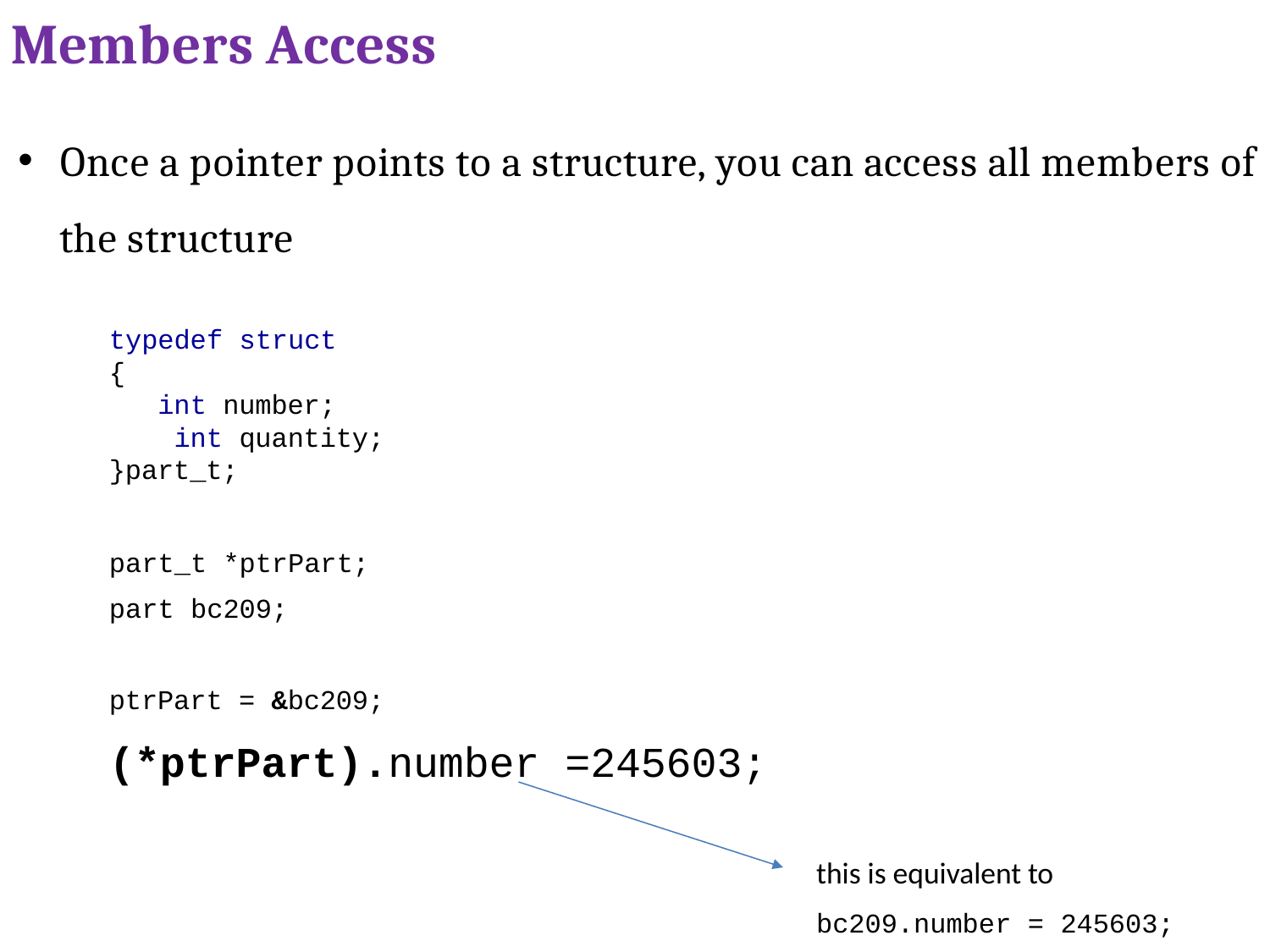

# Members Access
Once a pointer points to a structure, you can access all members of the structure
typedef struct
{
int number;
 int quantity;
}part_t;

part_t *ptrPart;
part bc209;

ptrPart = &bc209; (*ptrPart).number =245603;

this is equivalent to
bc209.number = 245603;